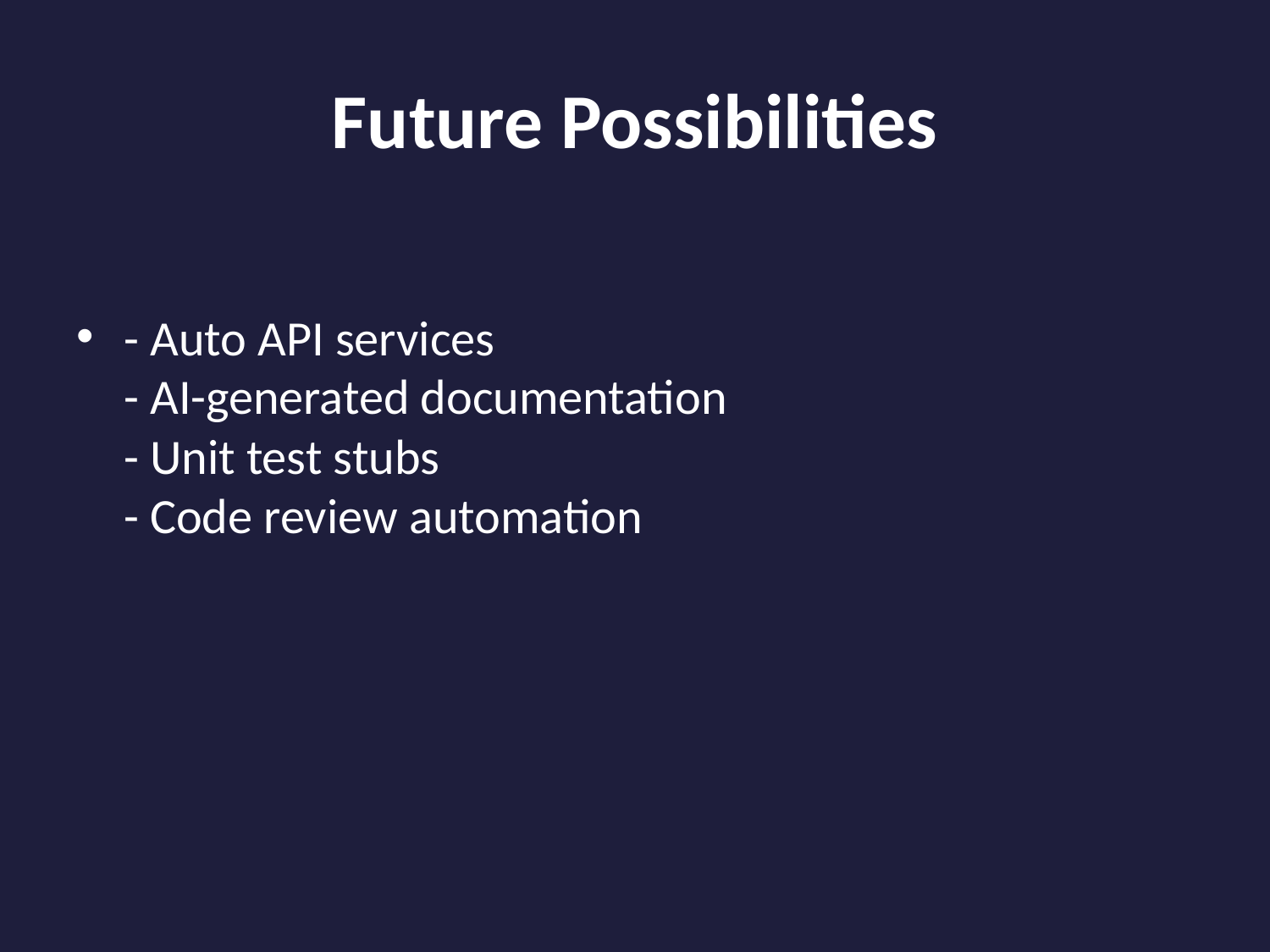

# Future Possibilities

- Auto API services
- AI-generated documentation
- Unit test stubs
- Code review automation